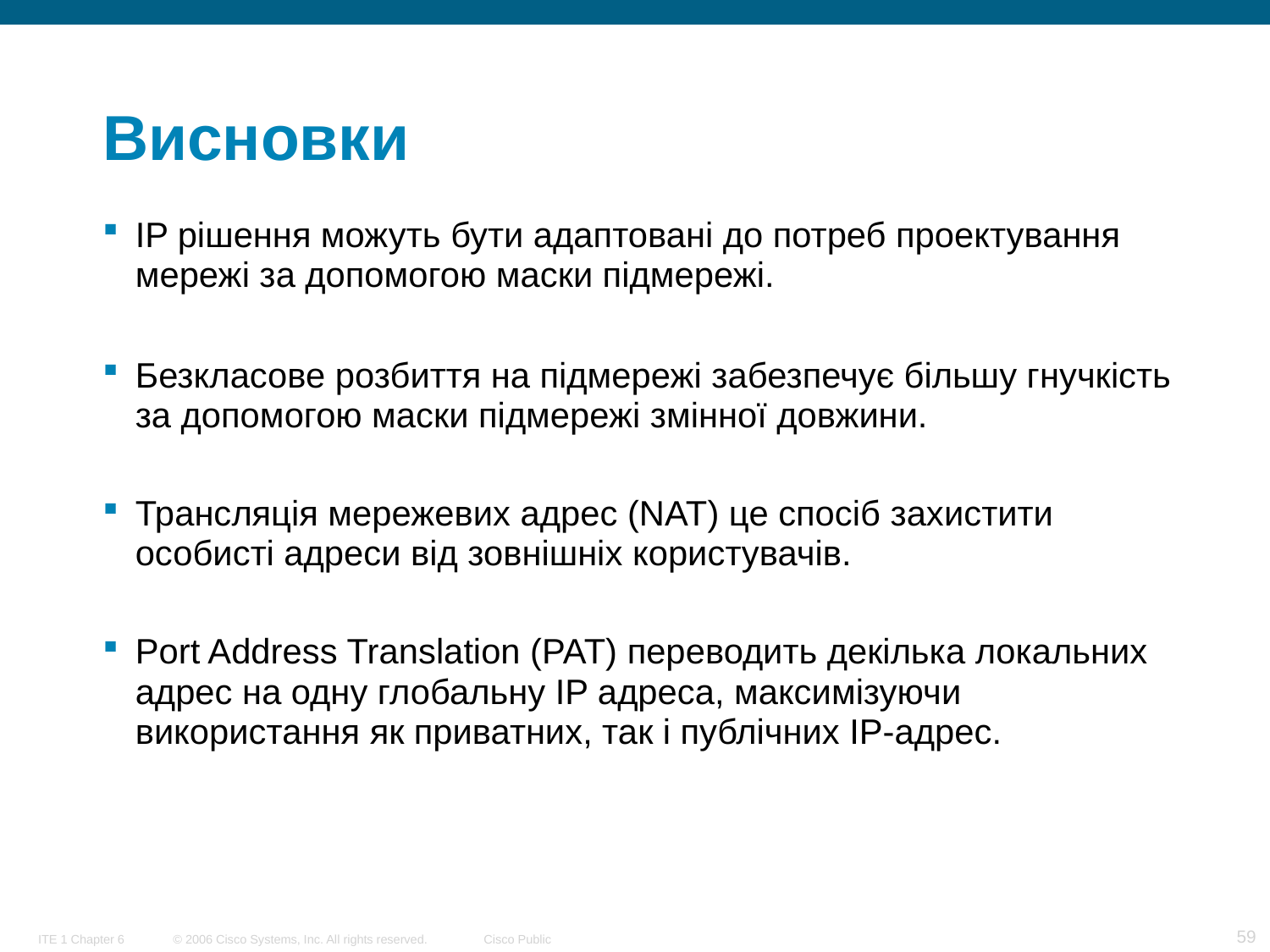

# Висновки
IP рішення можуть бути адаптовані до потреб проектування мережі за допомогою маски підмережі.
Безкласове розбиття на підмережі забезпечує більшу гнучкість за допомогою маски підмережі змінної довжини.
Трансляція мережевих адрес (NAT) це спосіб захистити особисті адреси від зовнішніх користувачів.
Port Address Translation (PAT) переводить декілька локальних адрес на одну глобальну IP адреса, максимізуючи використання як приватних, так і публічних IP-адрес.